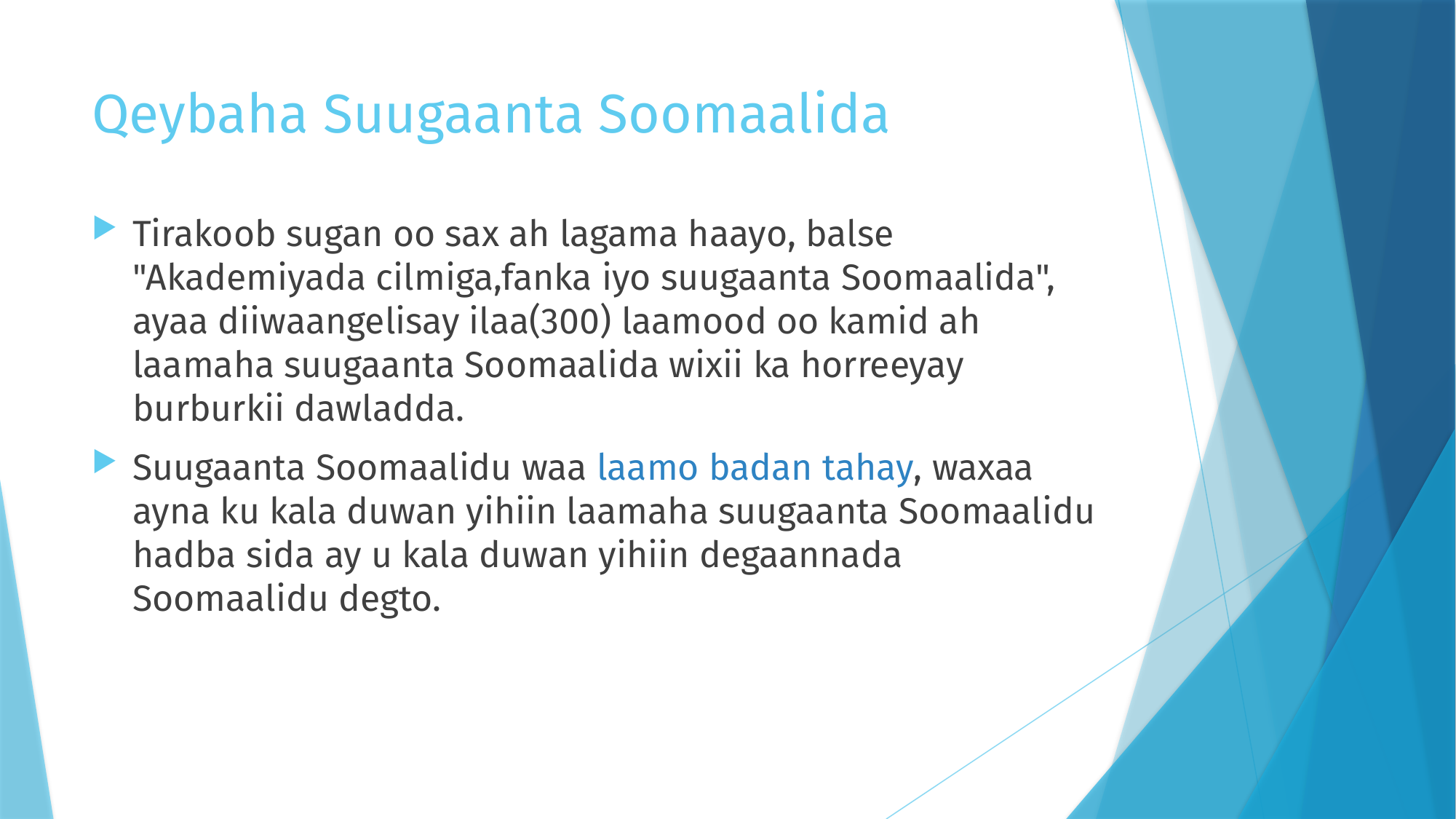

# Qeybaha Suugaanta Soomaalida
Tirakoob sugan oo sax ah lagama haayo, balse  "Akademiyada cilmiga,fanka iyo suugaanta Soomaalida", ayaa diiwaangelisay ilaa(300) laamood oo kamid ah laamaha suugaanta Soomaalida wixii ka horreeyay burburkii dawladda.
Suugaanta Soomaalidu waa laamo badan tahay, waxaa ayna ku kala duwan yihiin laamaha suugaanta Soomaalidu hadba sida ay u kala duwan yihiin degaannada Soomaalidu degto.